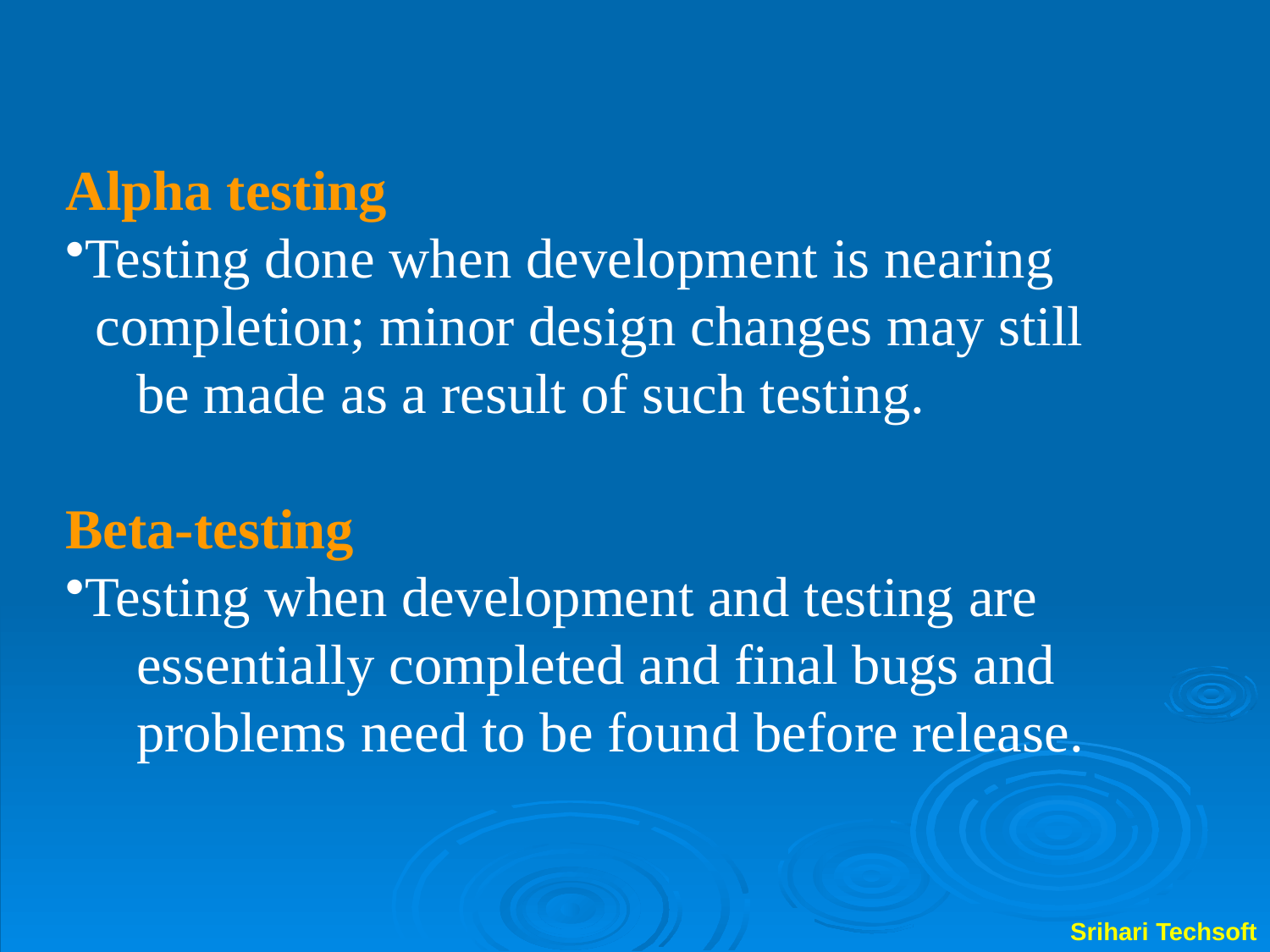

Alpha testing
Testing done when development is nearing
 completion; minor design changes may still be made as a result of such testing.

Beta-testing
Testing when development and testing are essentially completed and final bugs and problems need to be found before release.
Srihari Techsoft